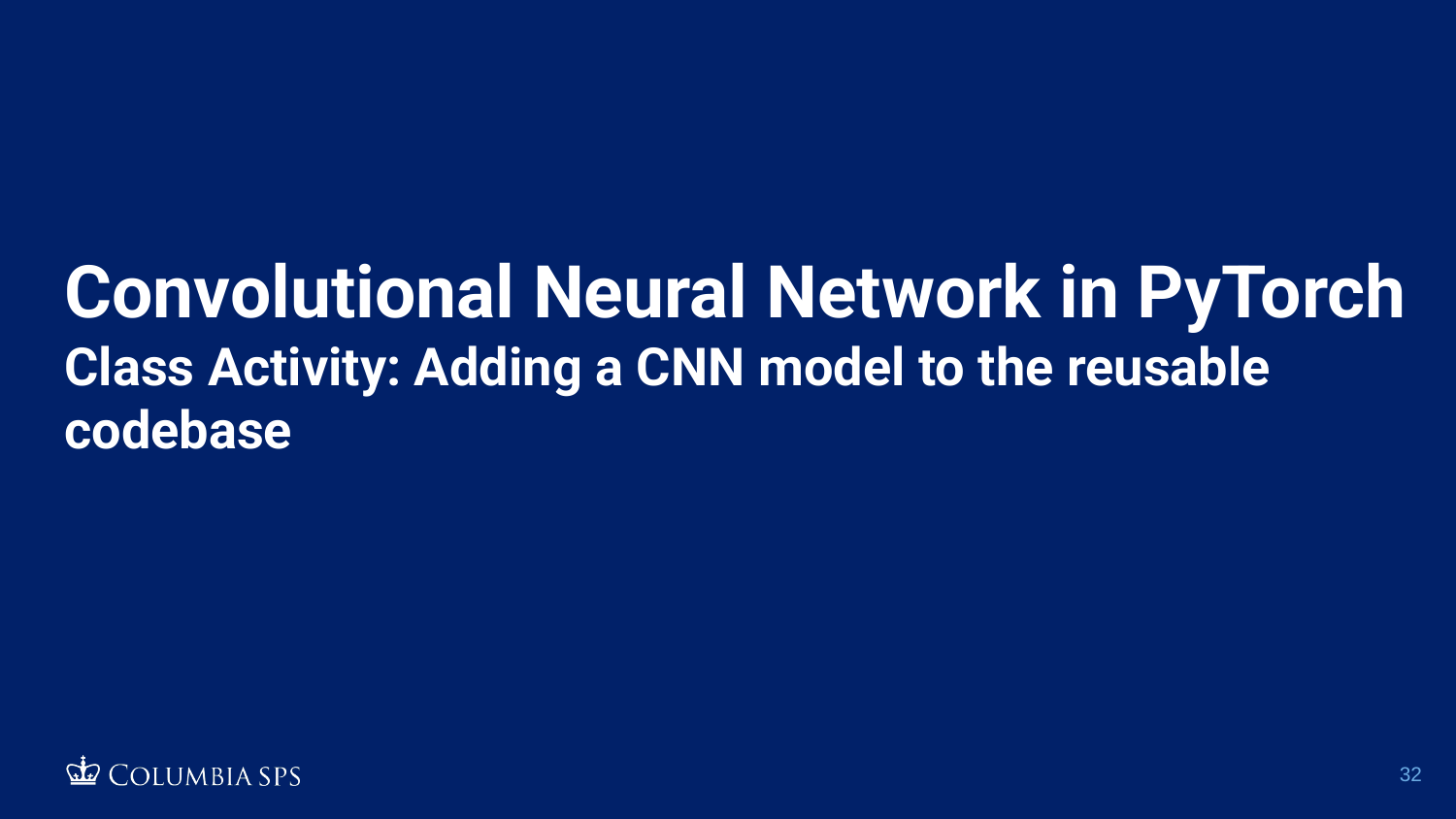

# Convolutional Neural Network in PyTorch
Class Activity: Adding a CNN model to the reusable codebase

32